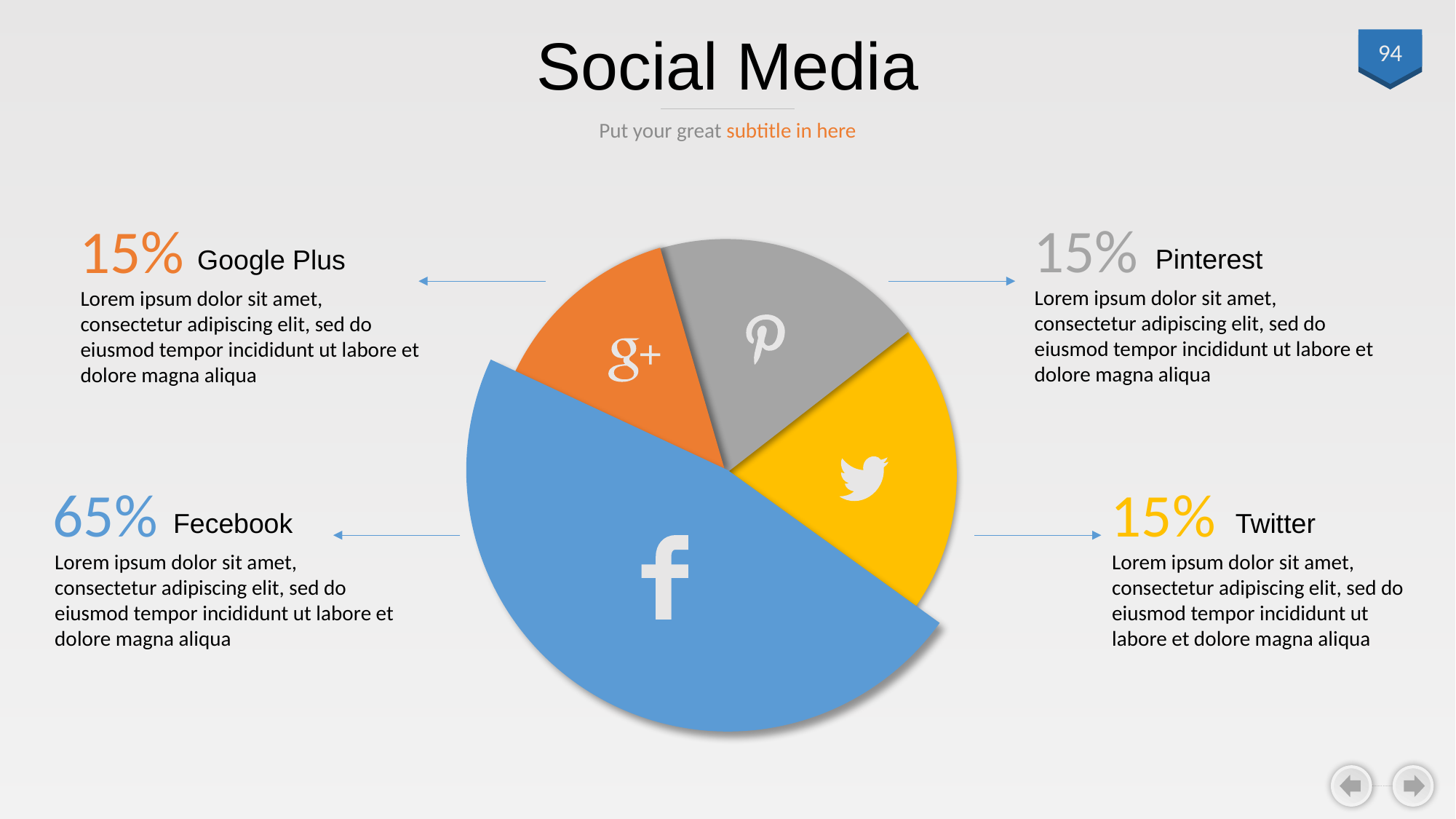

# Social Media
94
Put your great subtitle in here
15%
15%

Pinterest
Google Plus
Lorem ipsum dolor sit amet, consectetur adipiscing elit, sed do eiusmod tempor incididunt ut labore et dolore magna aliqua
Lorem ipsum dolor sit amet, consectetur adipiscing elit, sed do eiusmod tempor incididunt ut labore et dolore magna aliqua

65%
15%
Fecebook
Twitter

Lorem ipsum dolor sit amet, consectetur adipiscing elit, sed do eiusmod tempor incididunt ut labore et dolore magna aliqua
Lorem ipsum dolor sit amet, consectetur adipiscing elit, sed do eiusmod tempor incididunt ut labore et dolore magna aliqua